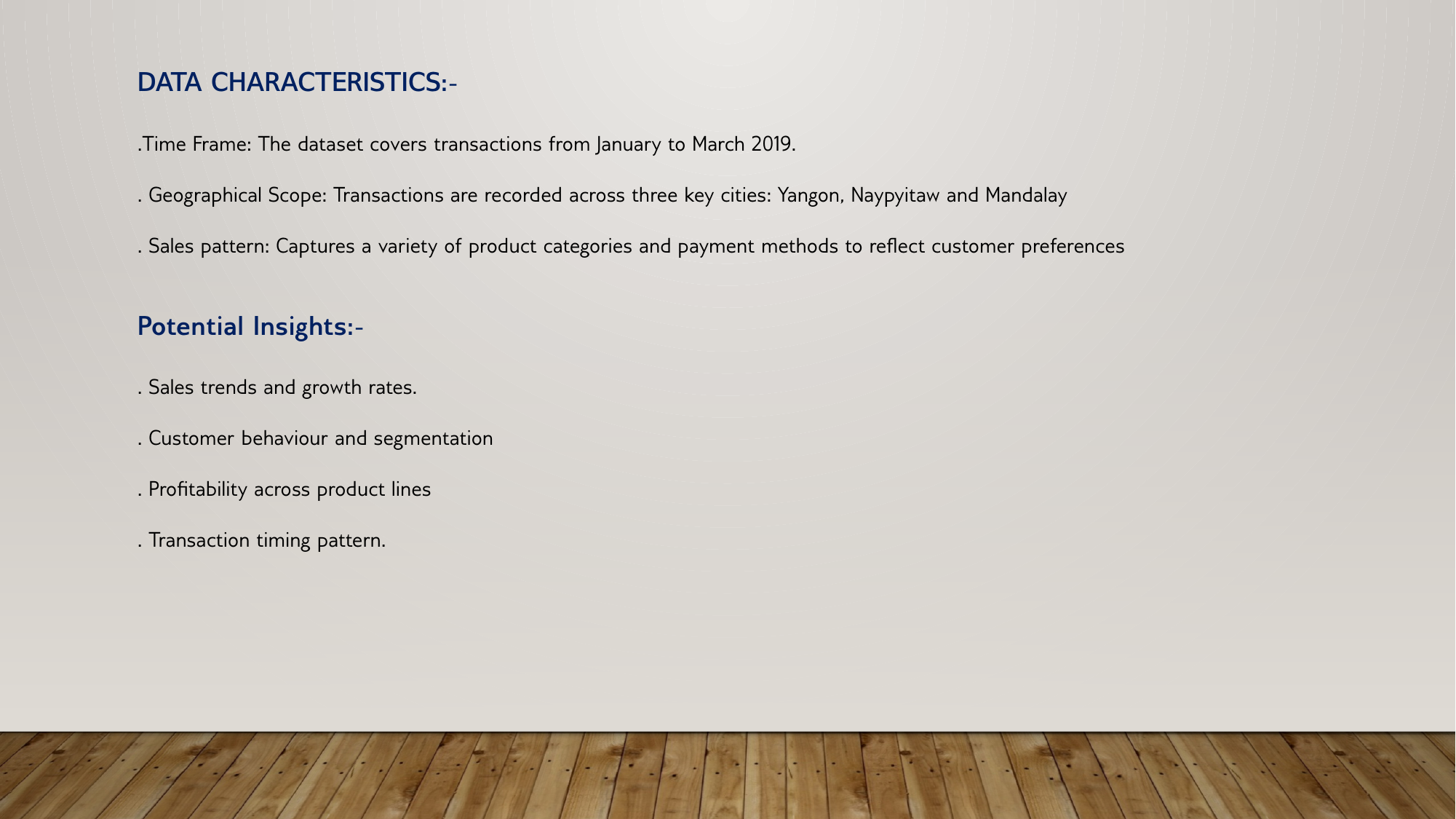

DATA CHARACTERISTICS:-

.Time Frame: The dataset covers transactions from January to March 2019.

. Geographical Scope: Transactions are recorded across three key cities: Yangon, Naypyitaw and Mandalay

. Sales pattern: Captures a variety of product categories and payment methods to reflect customer preferences

Potential Insights:-

. Sales trends and growth rates.

. Customer behaviour and segmentation

. Profitability across product lines

. Transaction timing pattern.